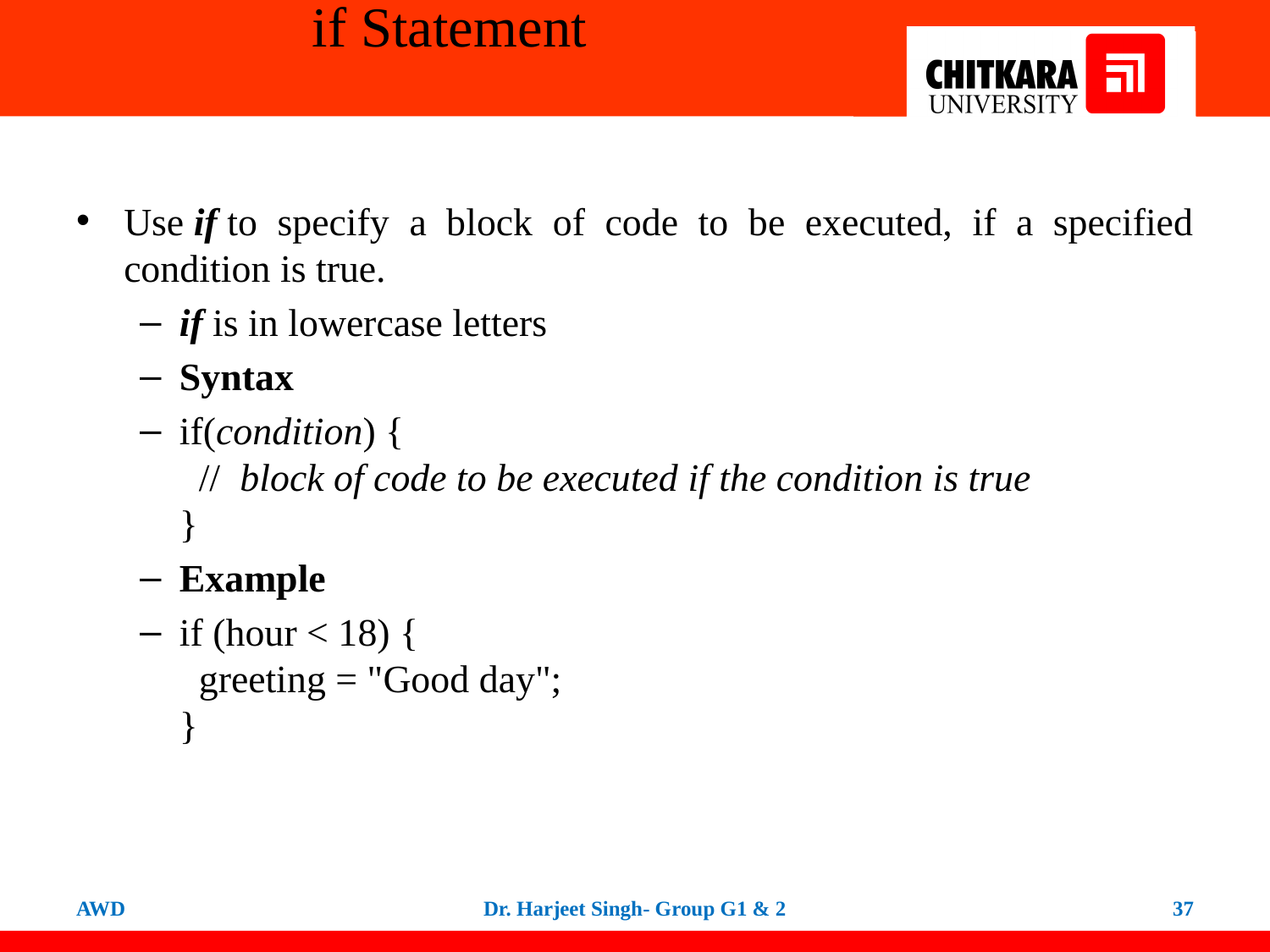

# if Statement
Use if to specify a block of code to be executed, if a specified condition is true.
if is in lowercase letters
Syntax
if(condition) {
  //  block of code to be executed if the condition is true
}
Example
if (hour < 18) {
  greeting = "Good day";
}
AWD
Dr. Harjeet Singh- Group G1 & 2
37